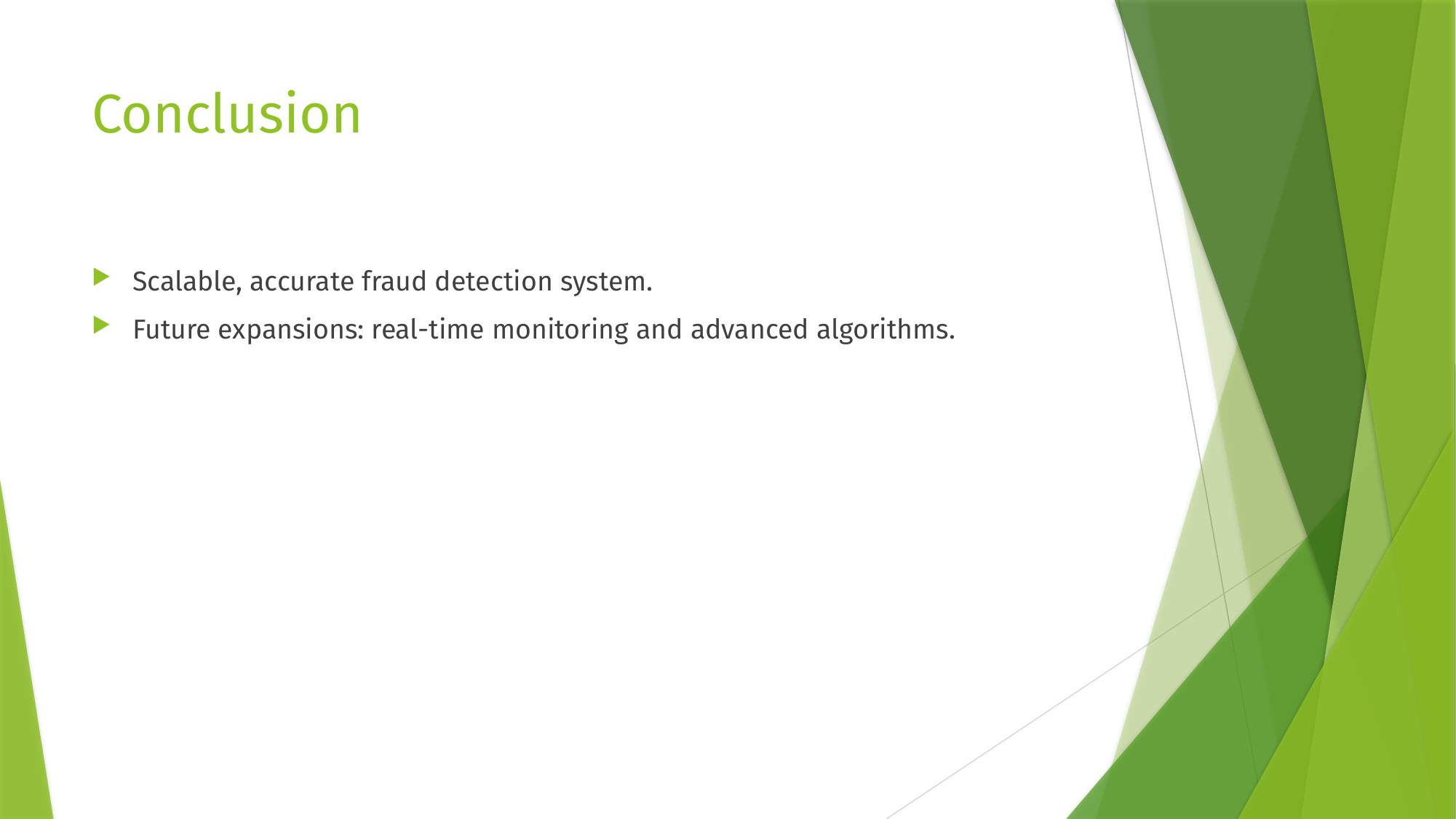

# Conclusion
Scalable, accurate fraud detection system.
Future expansions: real-time monitoring and advanced algorithms.